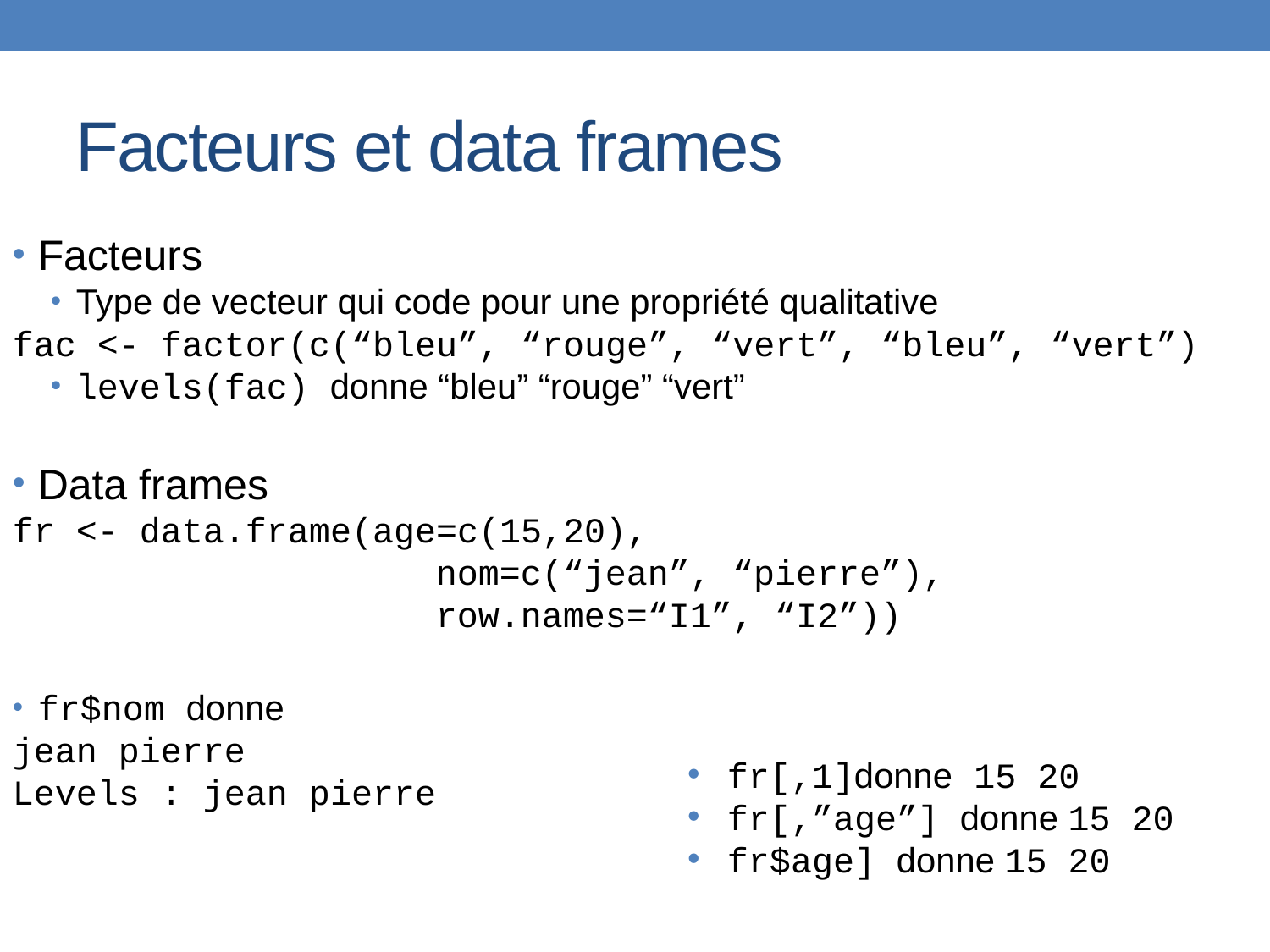

Facteurs et data frames
Facteurs
Type de vecteur qui code pour une propriété qualitative
fac <- factor(c(“bleu”, “rouge”, “vert”, “bleu”, “vert”)
levels(fac) donne “bleu” “rouge” “vert”

Data frames
fr <- data.frame(age=c(15,20),
			  nom=c(“jean”, “pierre”),
			  row.names=“I1”, “I2”))

fr$nom donne
jean pierre
Levels : jean pierre
fr[,1]donne 15 20
fr[,”age”] donne 15 20
fr$age] donne 15 20